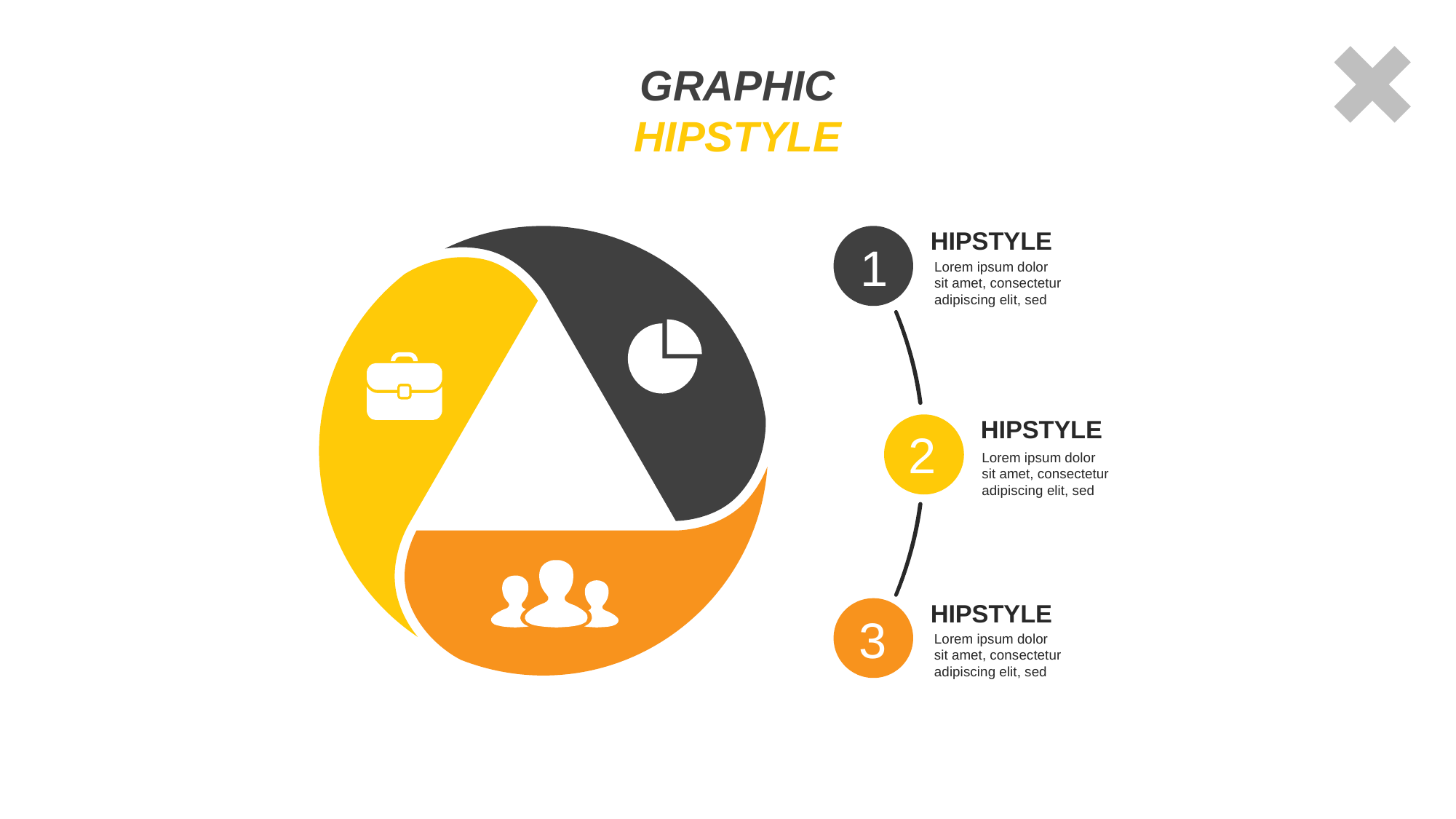

GRAPHIC HIPSTYLE
HIPSTYLE

1
Lorem ipsum dolor sit amet, consectetur adipiscing elit, sed

HIPSTYLE

2
Lorem ipsum dolor sit amet, consectetur adipiscing elit, sed

HIPSTYLE

3
Lorem ipsum dolor sit amet, consectetur adipiscing elit, sed